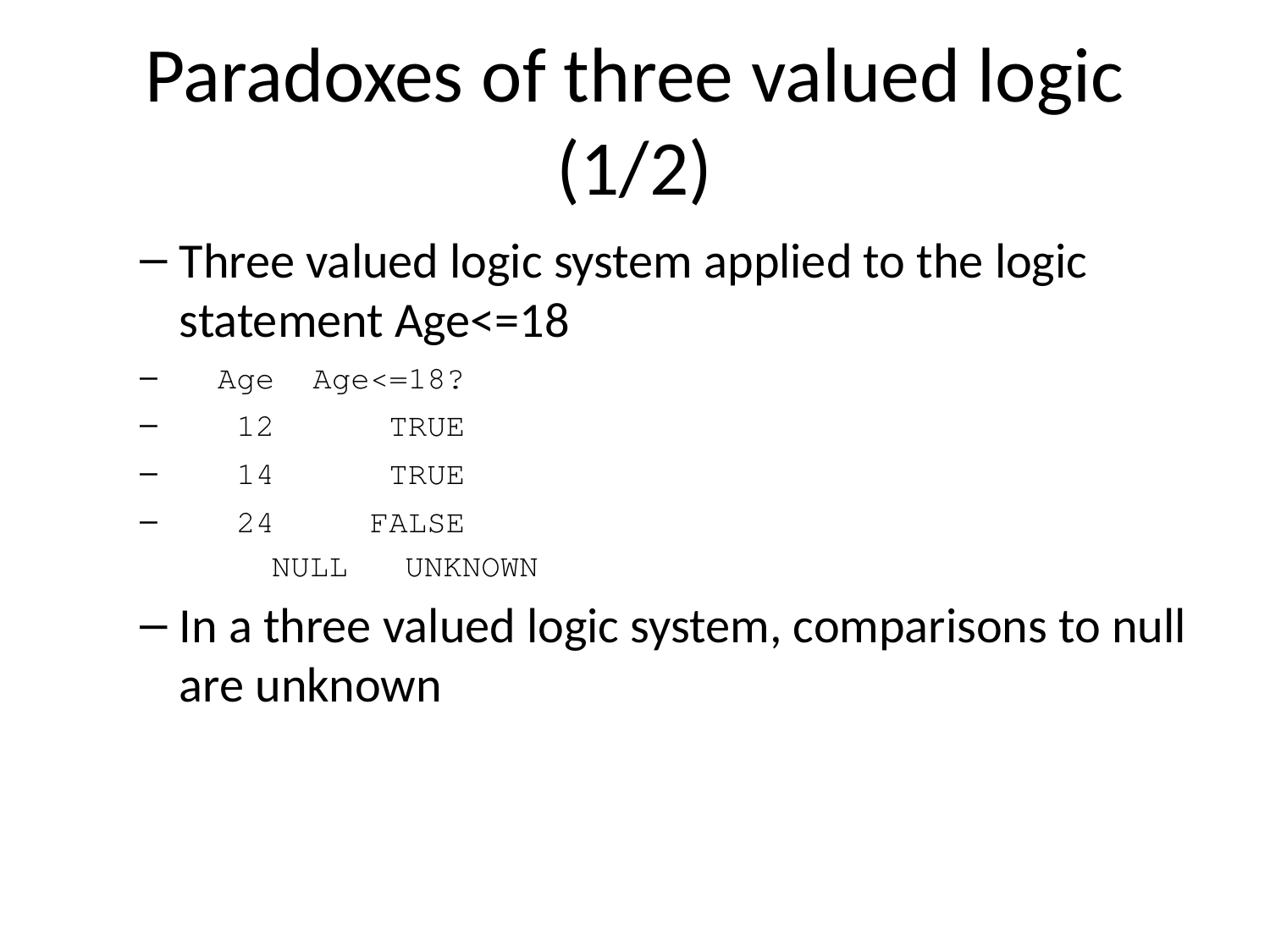

# Paradoxes of three valued logic (1/2)
Three valued logic system applied to the logic statement Age<=18
  Age  Age<=18?
   12      TRUE
   14      TRUE
   24     FALSE
 NULL   UNKNOWN
In a three valued logic system, comparisons to null are unknown